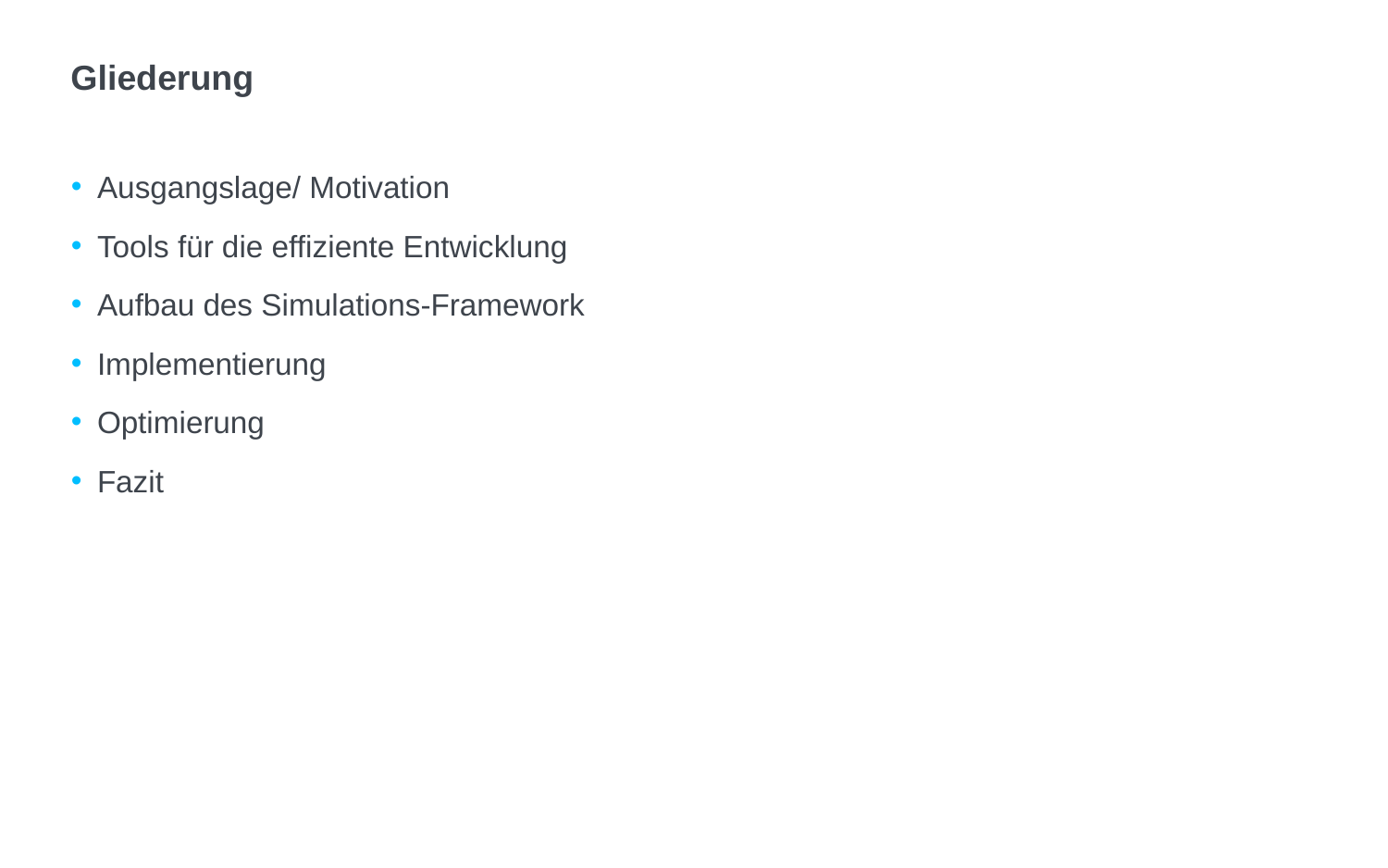

# Gliederung

Ausgangslage/ Motivation
Tools für die effiziente Entwicklung
Aufbau des Simulations-Framework
Implementierung
Optimierung
Fazit